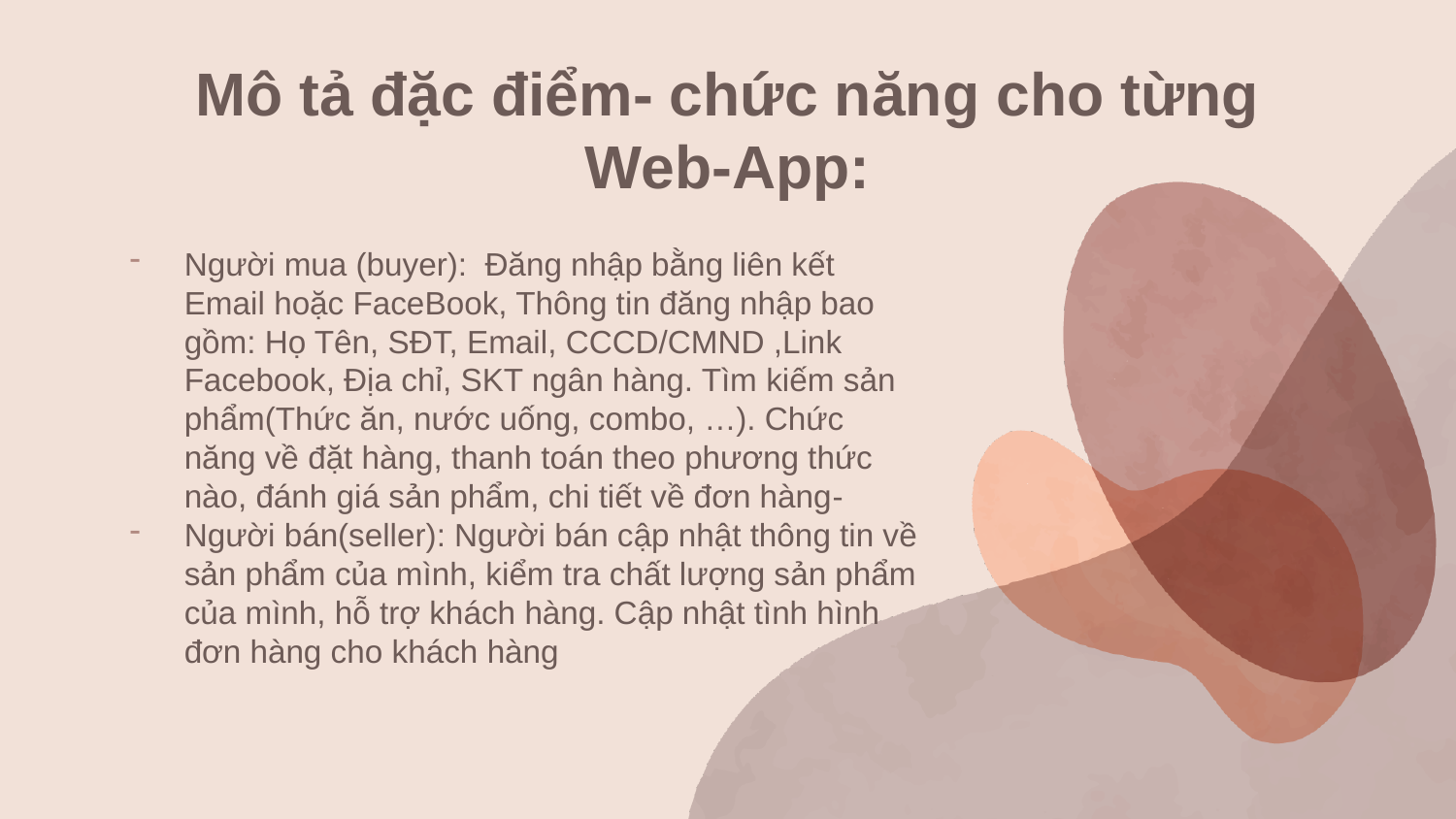

# Mô tả đặc điểm- chức năng cho từng Web-App:
Người mua (buyer):  Đăng nhập bằng liên kết Email hoặc FaceBook, Thông tin đăng nhập bao gồm: Họ Tên, SĐT, Email, CCCD/CMND ,Link Facebook, Địa chỉ, SKT ngân hàng. Tìm kiếm sản phẩm(Thức ăn, nước uống, combo, …). Chức năng về đặt hàng, thanh toán theo phương thức nào, đánh giá sản phẩm, chi tiết về đơn hàng-
Người bán(seller): Người bán cập nhật thông tin về sản phẩm của mình, kiểm tra chất lượng sản phẩm của mình, hỗ trợ khách hàng. Cập nhật tình hình đơn hàng cho khách hàng